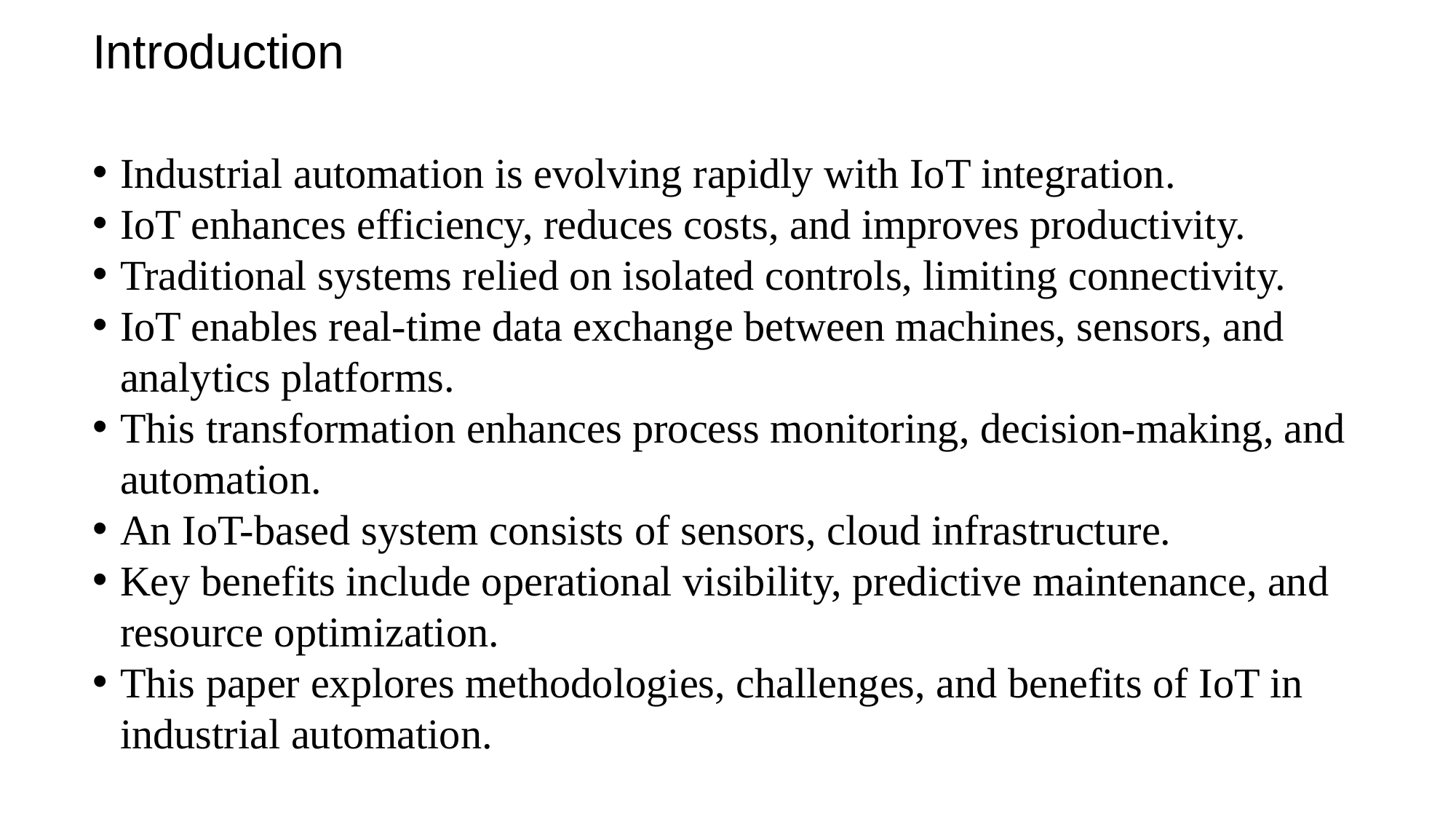

# Introduction
Industrial automation is evolving rapidly with IoT integration.
IoT enhances efficiency, reduces costs, and improves productivity.
Traditional systems relied on isolated controls, limiting connectivity.
IoT enables real-time data exchange between machines, sensors, and analytics platforms.
This transformation enhances process monitoring, decision-making, and automation.
An IoT-based system consists of sensors, cloud infrastructure.
Key benefits include operational visibility, predictive maintenance, and resource optimization.
This paper explores methodologies, challenges, and benefits of IoT in industrial automation.